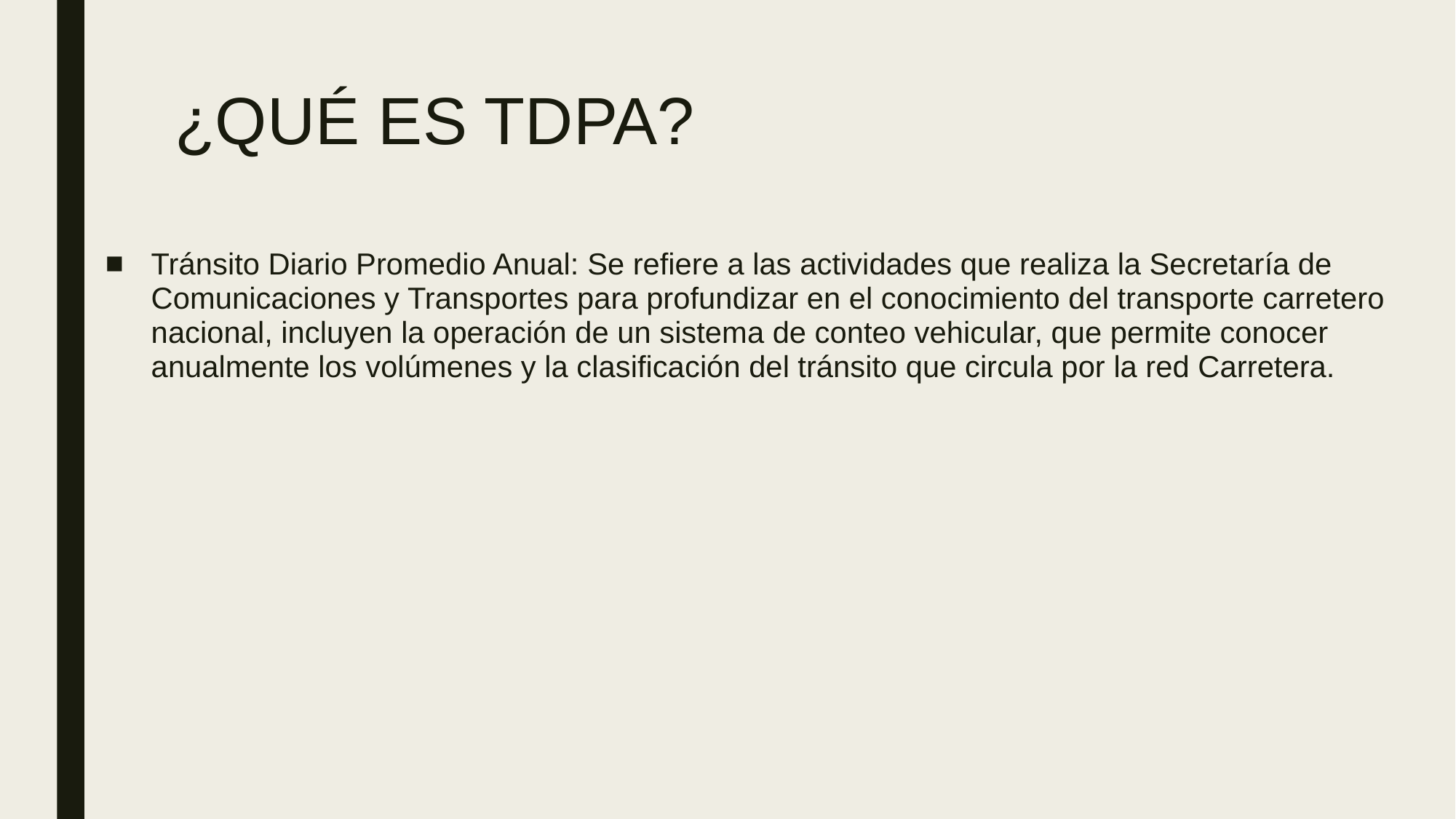

# ¿QUÉ ES TDPA?
Tránsito Diario Promedio Anual: Se refiere a las actividades que realiza la Secretaría de Comunicaciones y Transportes para profundizar en el conocimiento del transporte carretero nacional, incluyen la operación de un sistema de conteo vehicular, que permite conocer anualmente los volúmenes y la clasificación del tránsito que circula por la red Carretera.